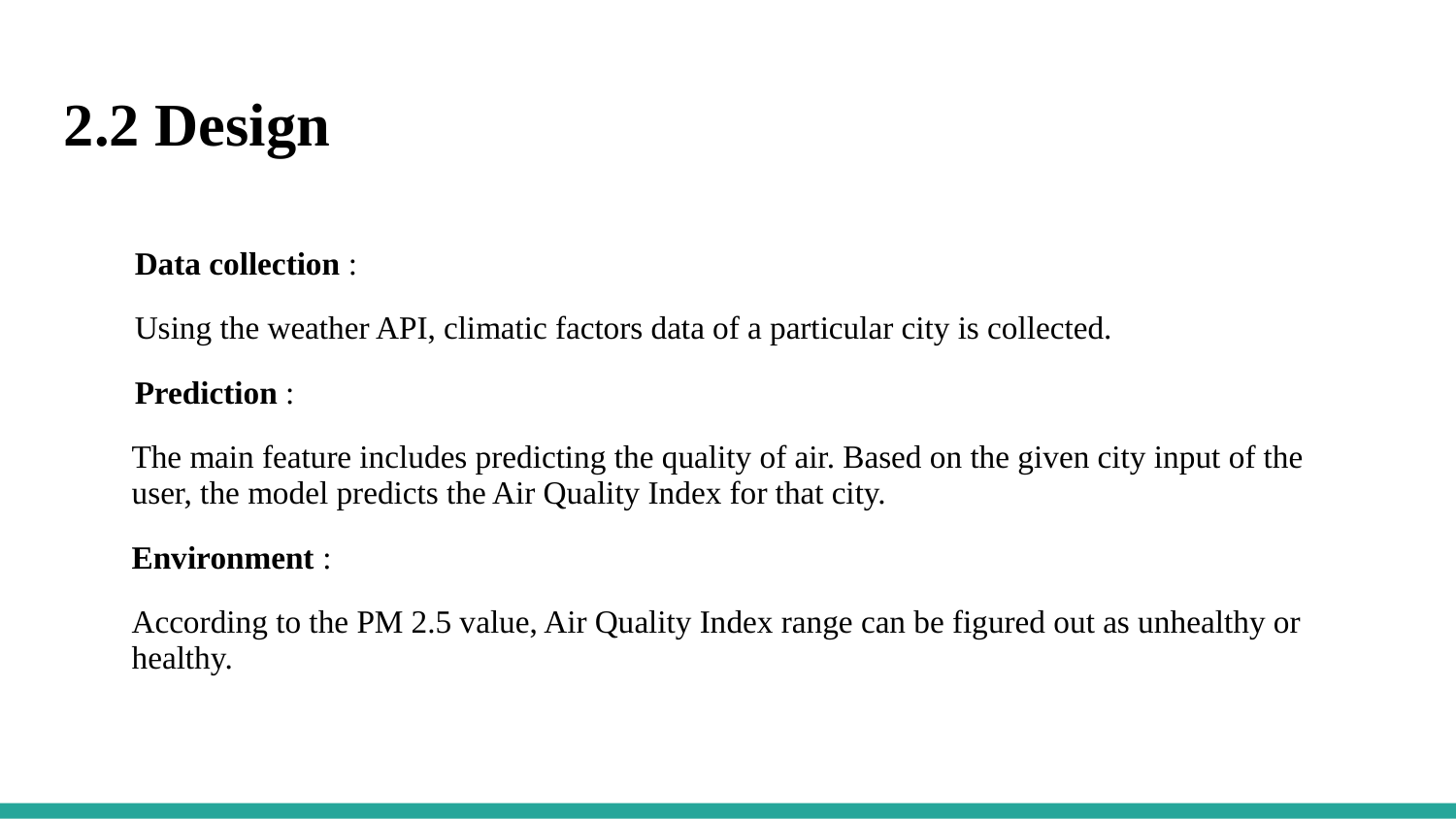

2.2 Design
          Data collection :
          Using the weather API, climatic factors data of a particular city is collected.
          Prediction :
The main feature includes predicting the quality of air. Based on the given city input of the user, the model predicts the Air Quality Index for that city.
Environment :
According to the PM 2.5 value, Air Quality Index range can be figured out as unhealthy or healthy.